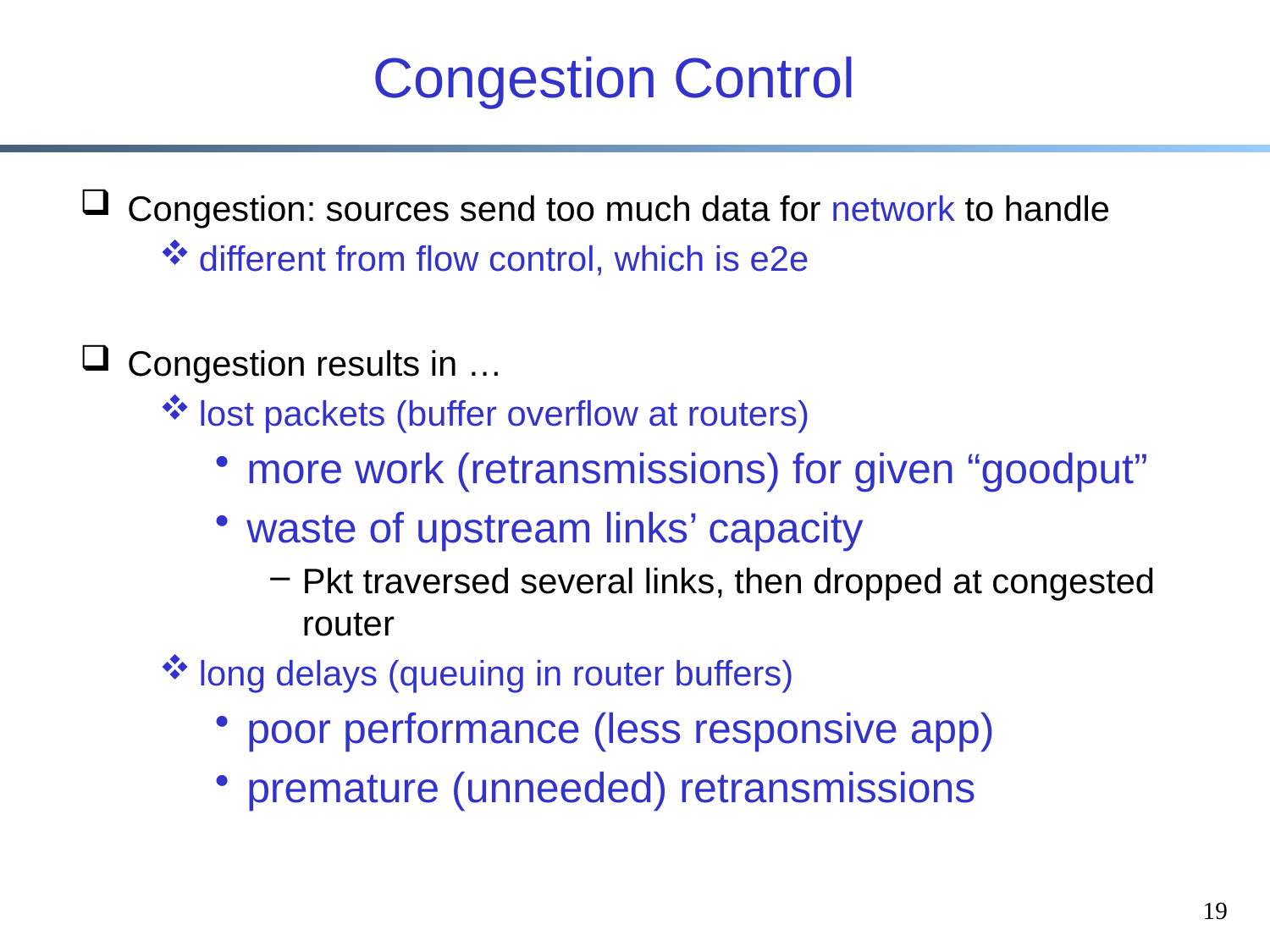

# Congestion Control
Congestion: sources send too much data for network to handle
different from flow control, which is e2e

Congestion results in …
lost packets (buffer overflow at routers)
more work (retransmissions) for given “goodput”
waste of upstream links’ capacity
Pkt traversed several links, then dropped at congested router
long delays (queuing in router buffers)
poor performance (less responsive app)
premature (unneeded) retransmissions
19